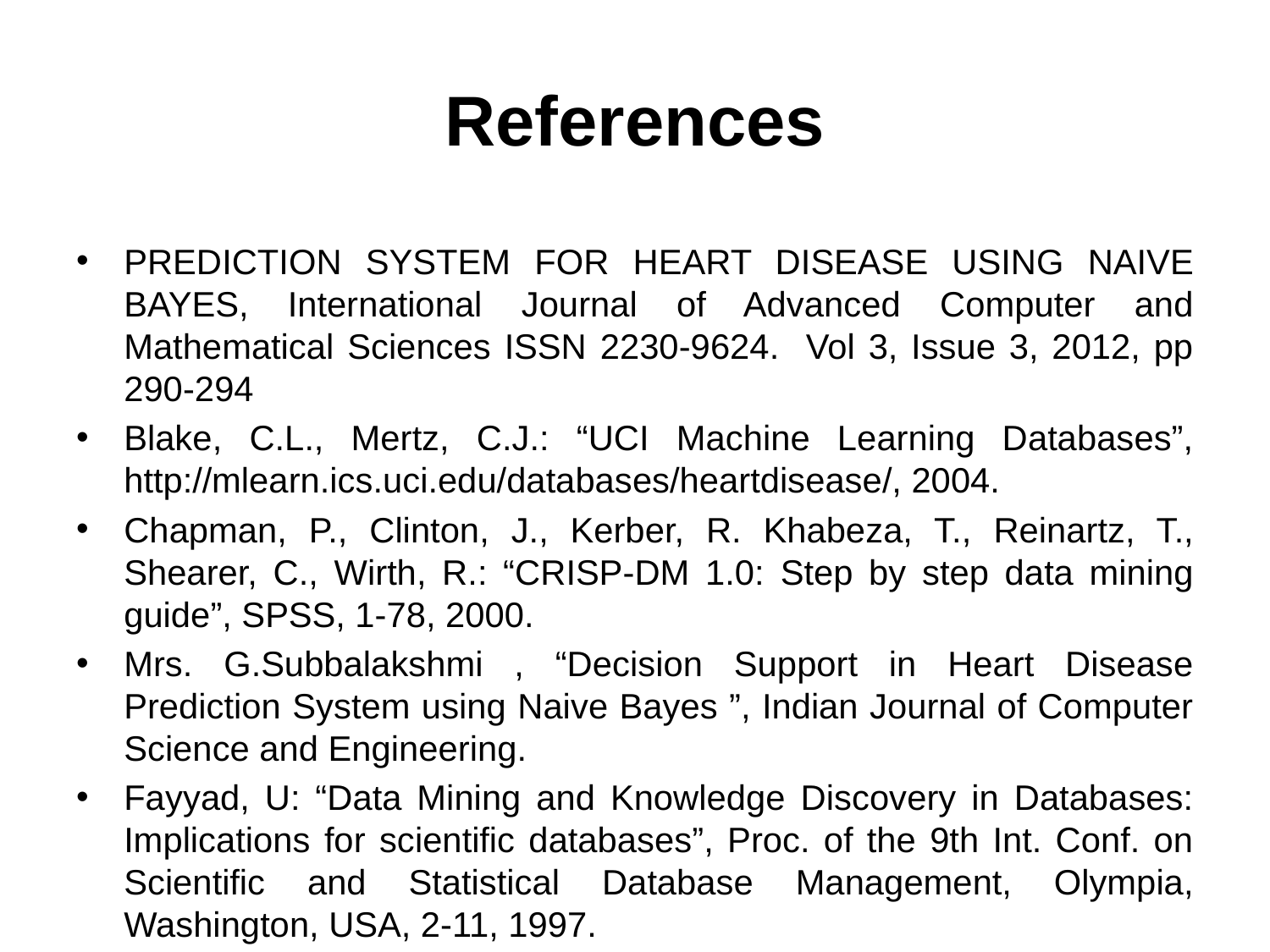

# References
PREDICTION SYSTEM FOR HEART DISEASE USING NAIVE BAYES, International Journal of Advanced Computer and Mathematical Sciences ISSN 2230-9624.  Vol 3, Issue 3, 2012, pp 290-294
Blake, C.L., Mertz, C.J.: “UCI Machine Learning Databases”, http://mlearn.ics.uci.edu/databases/heartdisease/, 2004.
Chapman, P., Clinton, J., Kerber, R. Khabeza, T., Reinartz, T., Shearer, C., Wirth, R.: “CRISP-DM 1.0: Step by step data mining guide”, SPSS, 1-78, 2000.
Mrs. G.Subbalakshmi , “Decision Support in Heart Disease Prediction System using Naive Bayes ”, Indian Journal of Computer Science and Engineering.
Fayyad, U: “Data Mining and Knowledge Discovery in Databases: Implications for scientific databases”, Proc. of the 9th Int. Conf. on Scientific and Statistical Database Management, Olympia, Washington, USA, 2-11, 1997.